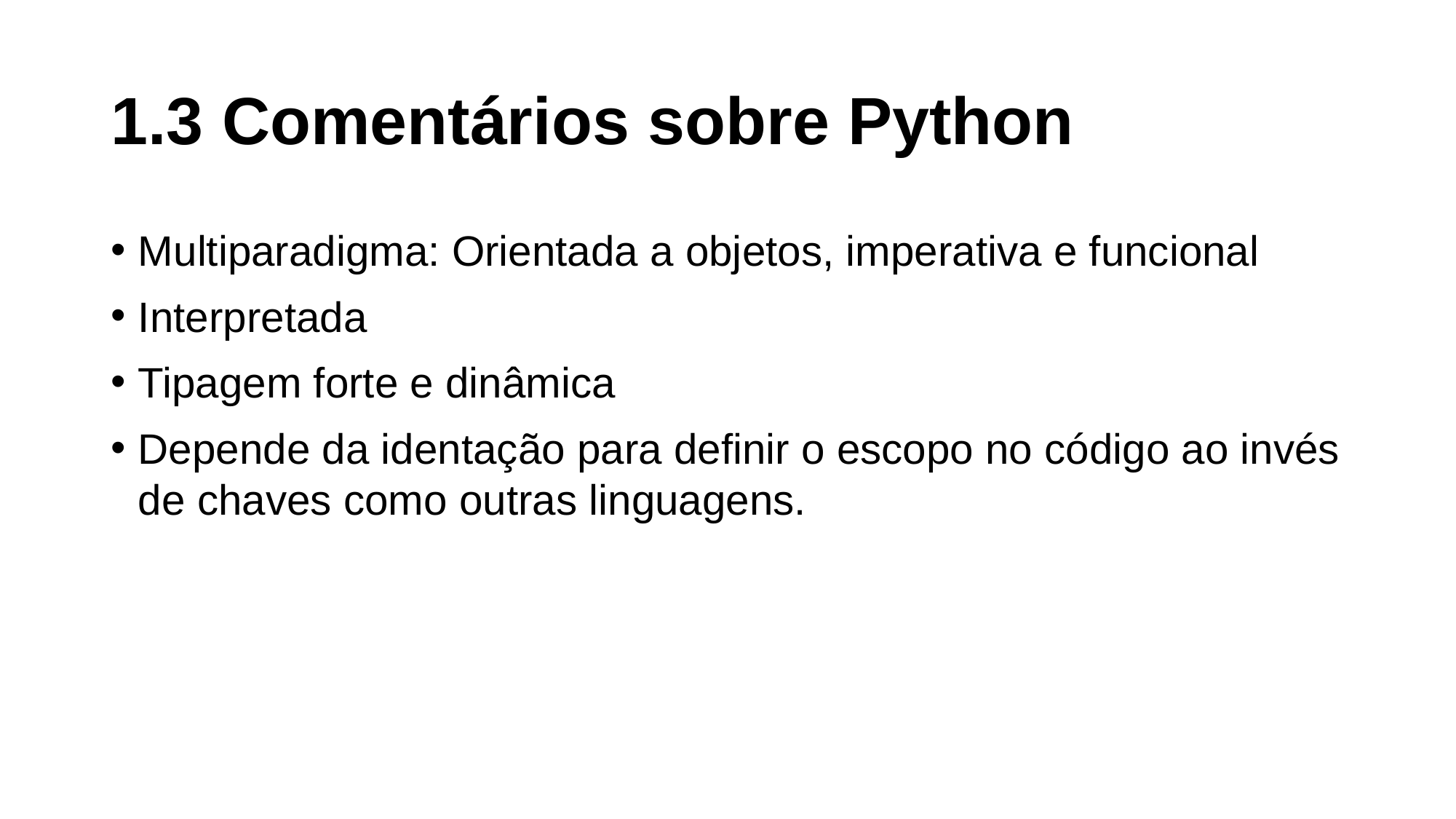

# 1.3 Comentários sobre Python
Multiparadigma: Orientada a objetos, imperativa e funcional
Interpretada
Tipagem forte e dinâmica
Depende da identação para definir o escopo no código ao invés de chaves como outras linguagens.